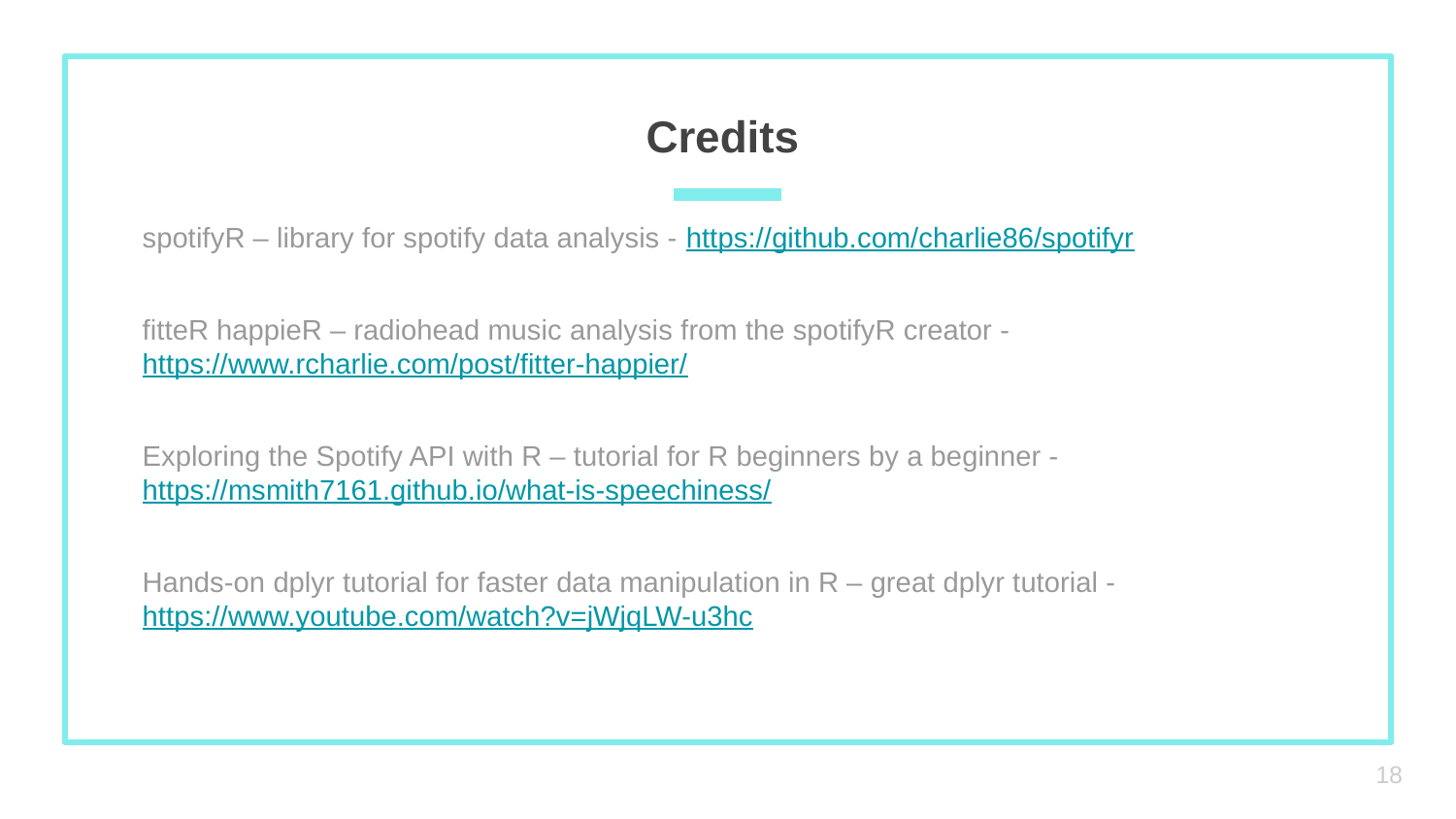

# Credits
spotifyR – library for spotify data analysis - https://github.com/charlie86/spotifyr

fitteR happieR – radiohead music analysis from the spotifyR creator - https://www.rcharlie.com/post/fitter-happier/

Exploring the Spotify API with R – tutorial for R beginners by a beginner - https://msmith7161.github.io/what-is-speechiness/

Hands-on dplyr tutorial for faster data manipulation in R – great dplyr tutorial - https://www.youtube.com/watch?v=jWjqLW-u3hc

18